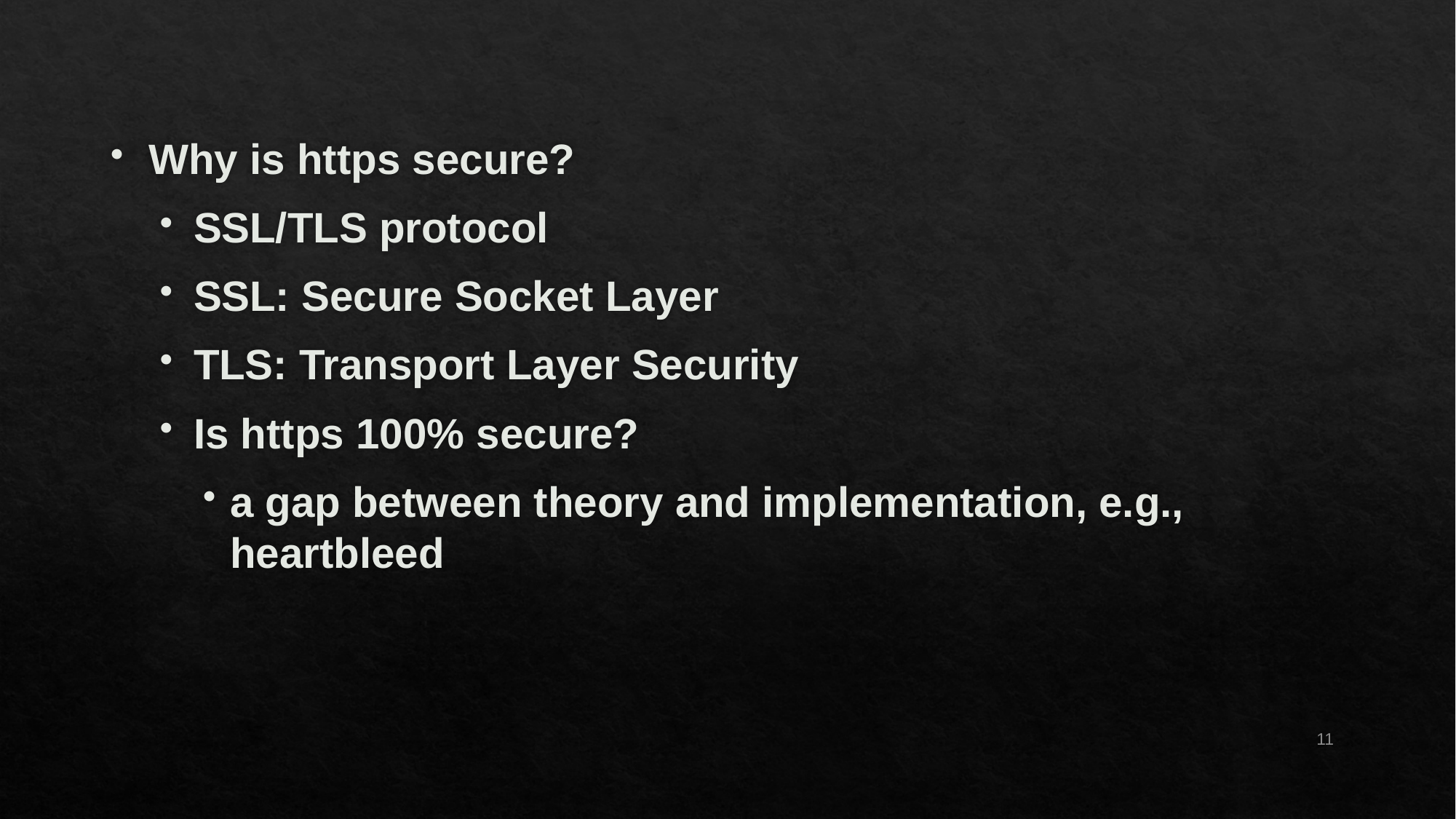

Why is https secure?
SSL/TLS protocol
SSL: Secure Socket Layer
TLS: Transport Layer Security
Is https 100% secure?
a gap between theory and implementation, e.g., heartbleed
11